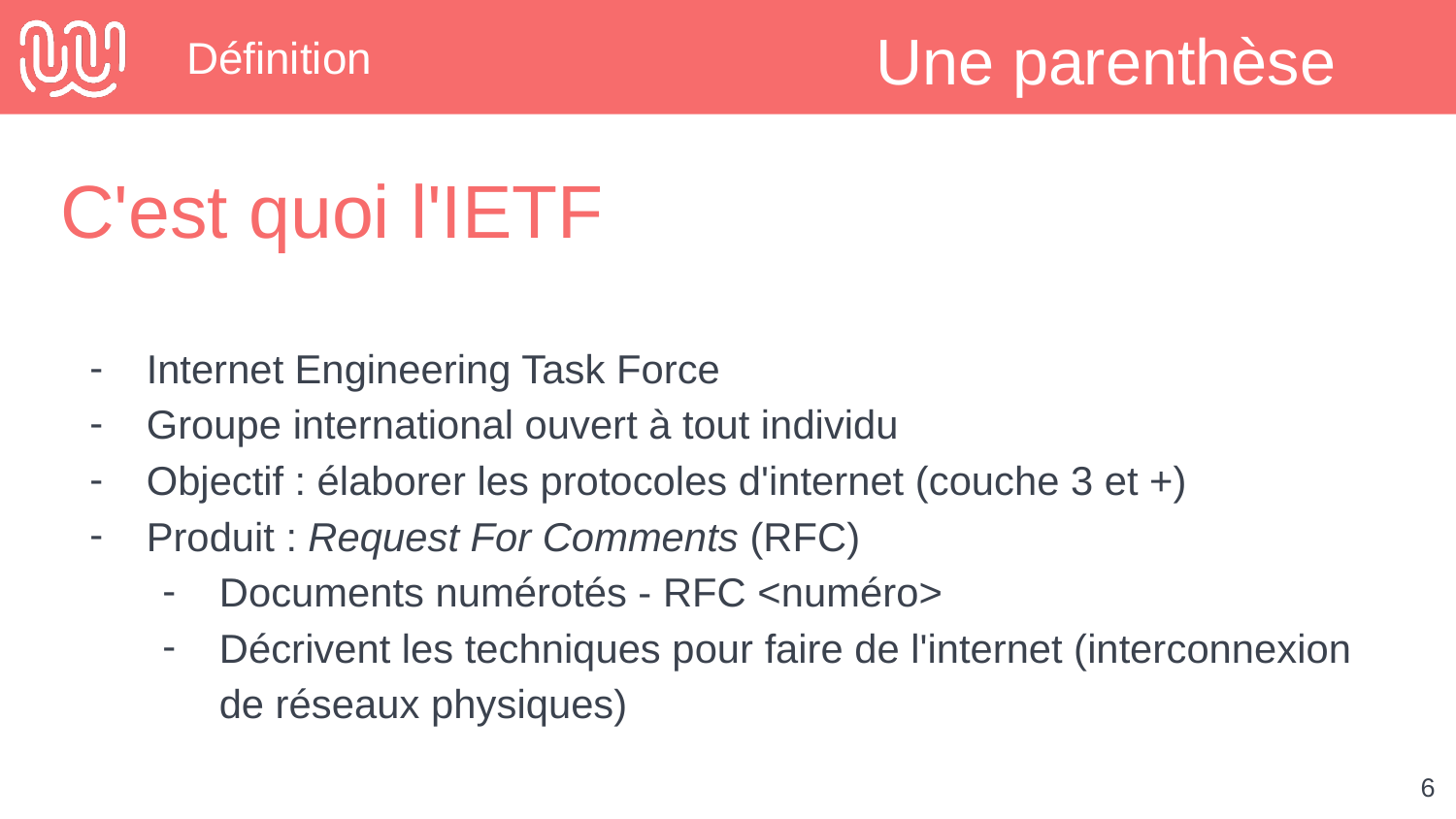

# Définition
Une parenthèse
C'est quoi l'IETF
Internet Engineering Task Force
Groupe international ouvert à tout individu
Objectif : élaborer les protocoles d'internet (couche 3 et +)
Produit : Request For Comments (RFC)
Documents numérotés - RFC <numéro>
Décrivent les techniques pour faire de l'internet (interconnexion de réseaux physiques)
6